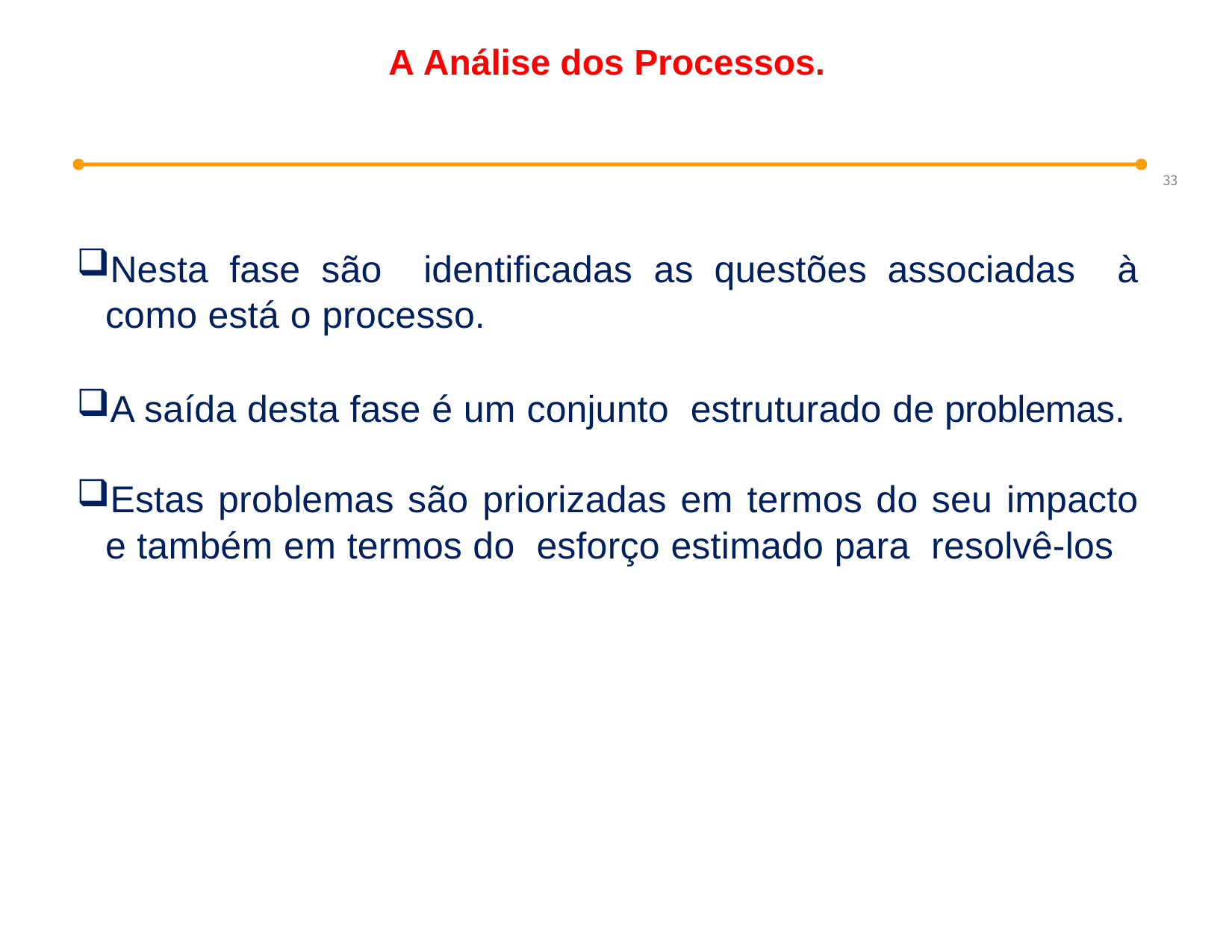

# A Análise dos Processos.
33
Nesta fase são  identificadas as questões associadas  à como está o processo.

A saída desta fase é um conjunto  estruturado de problemas.

Estas problemas são priorizadas em termos do seu impacto e também em termos do  esforço estimado para  resolvê-los